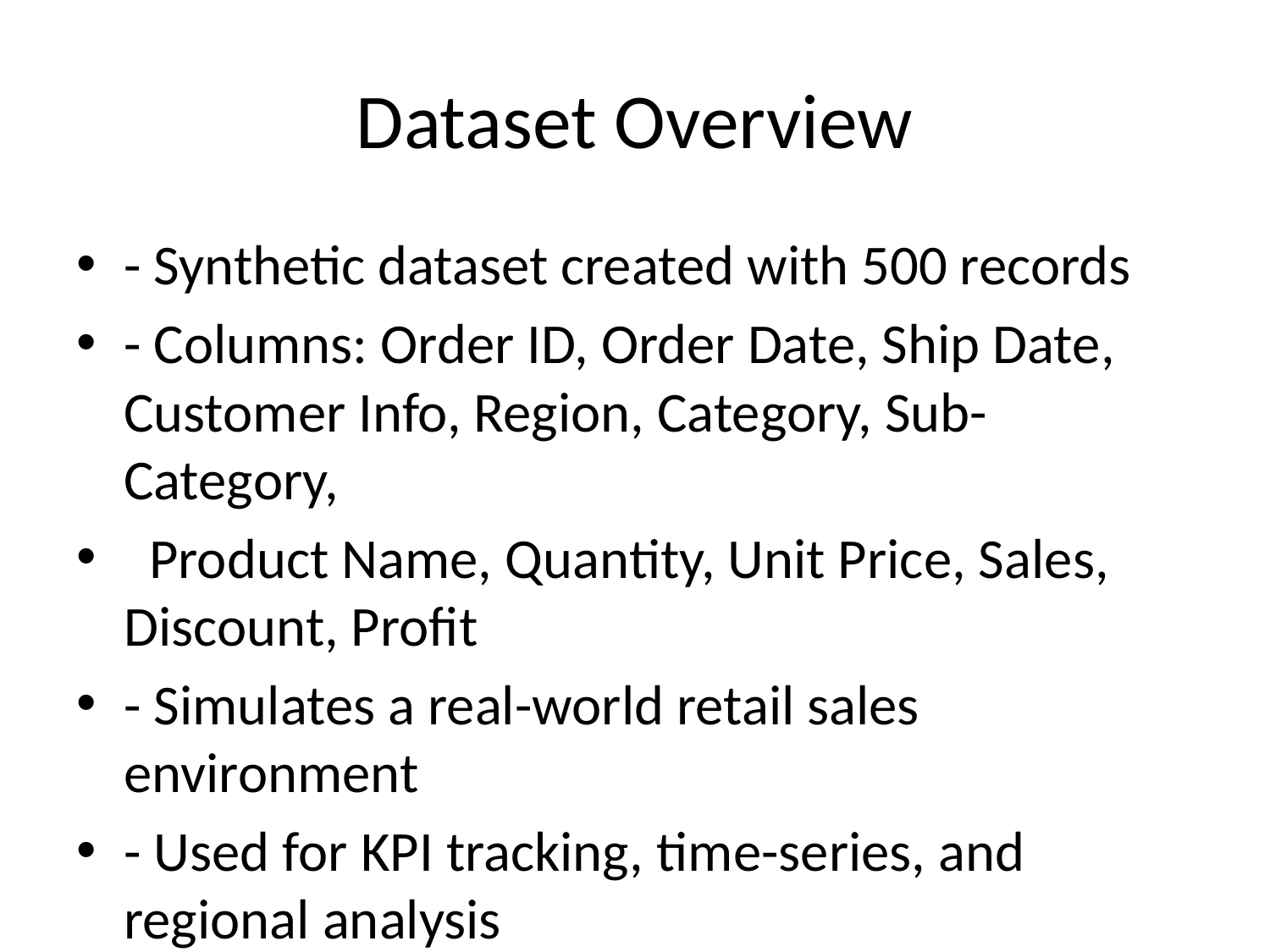

# Dataset Overview
- Synthetic dataset created with 500 records
- Columns: Order ID, Order Date, Ship Date, Customer Info, Region, Category, Sub-Category,
  Product Name, Quantity, Unit Price, Sales, Discount, Profit
- Simulates a real-world retail sales environment
- Used for KPI tracking, time-series, and regional analysis